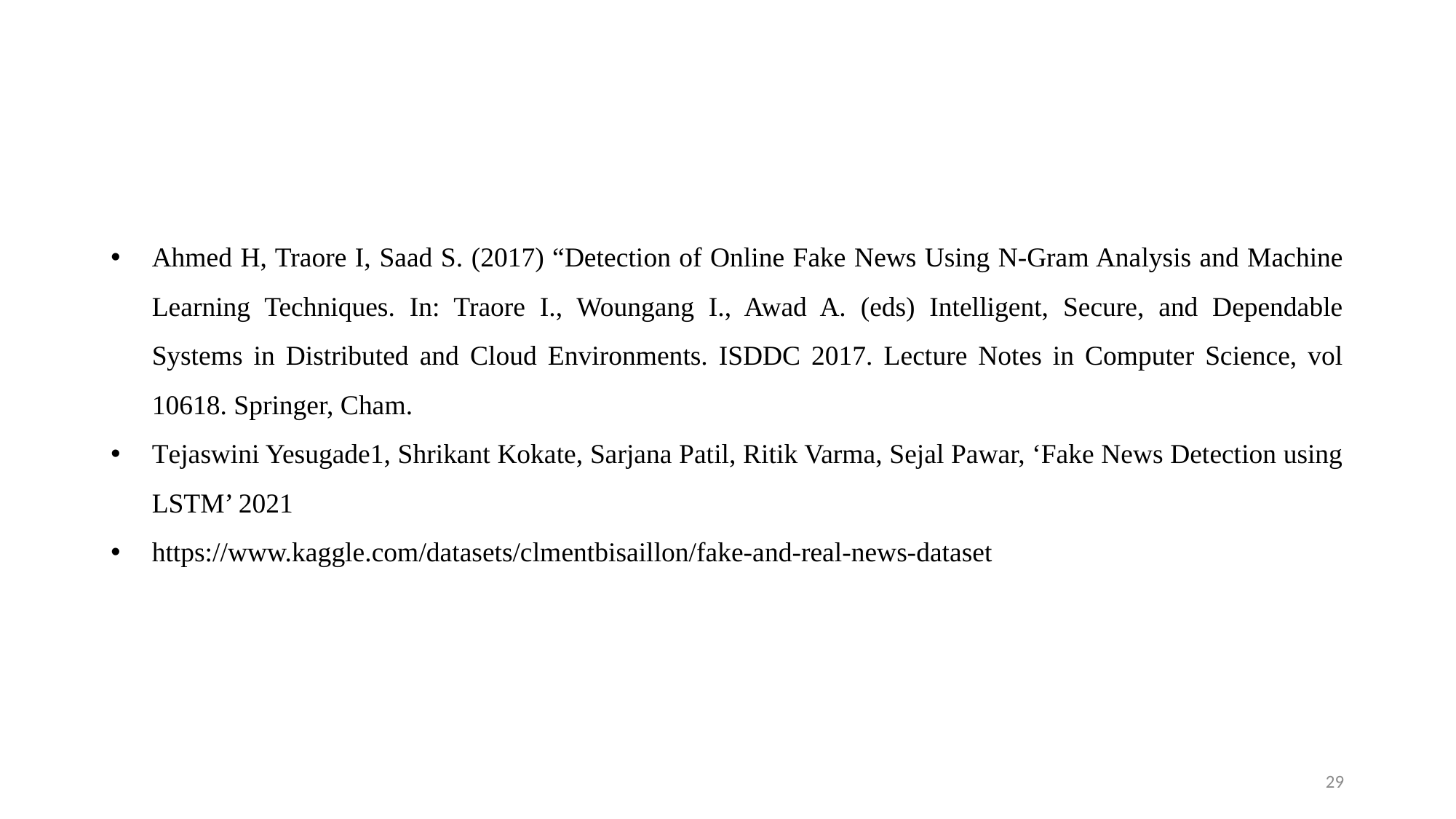

Ahmed H, Traore I, Saad S. (2017) “Detection of Online Fake News Using N-Gram Analysis and Machine Learning Techniques. In: Traore I., Woungang I., Awad A. (eds) Intelligent, Secure, and Dependable Systems in Distributed and Cloud Environments. ISDDC 2017. Lecture Notes in Computer Science, vol 10618. Springer, Cham.
Tejaswini Yesugade1, Shrikant Kokate, Sarjana Patil, Ritik Varma, Sejal Pawar, ‘Fake News Detection using LSTM’ 2021
https://www.kaggle.com/datasets/clmentbisaillon/fake-and-real-news-dataset
29